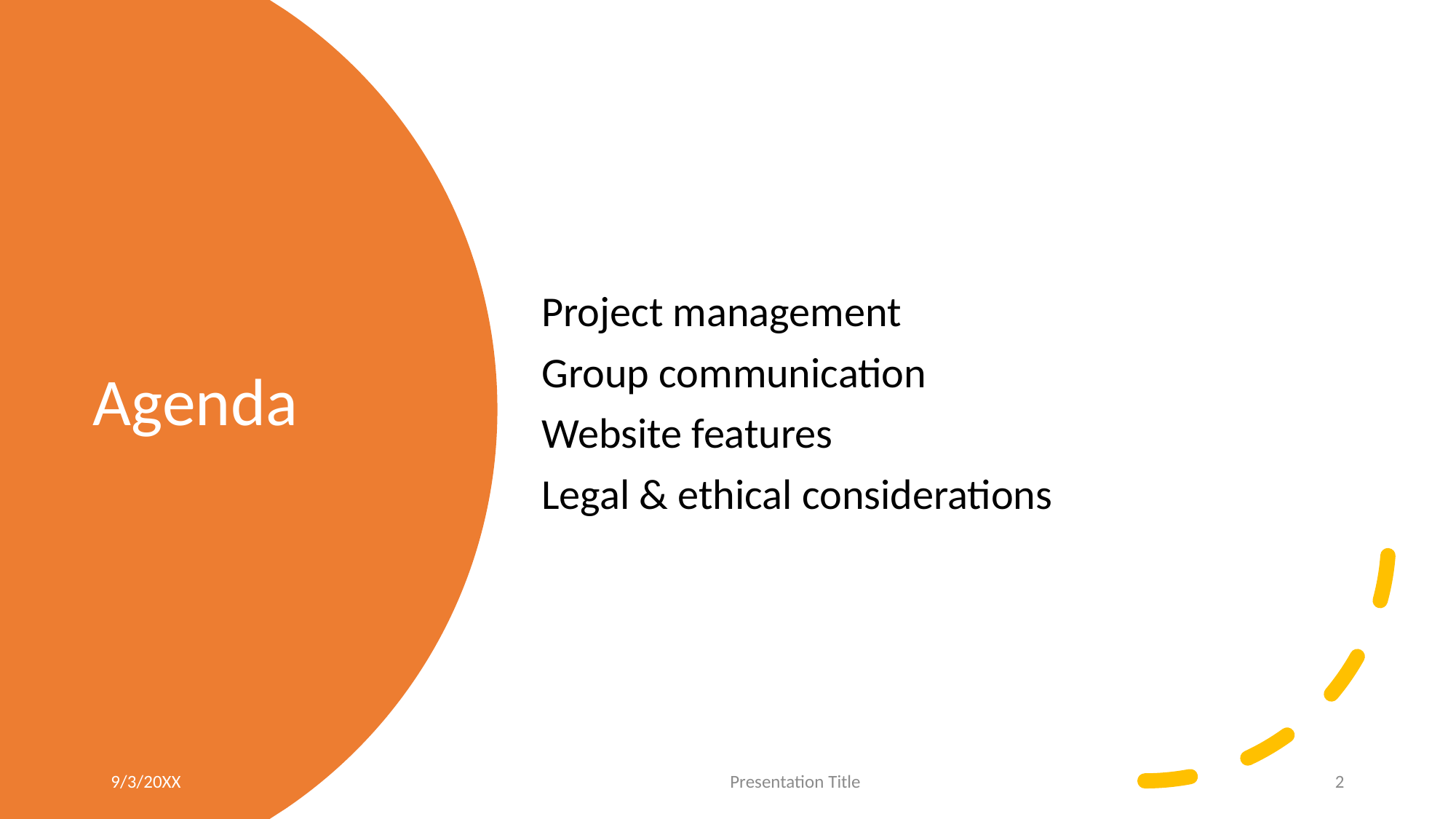

Project management
Group communication
Website features
Legal & ethical considerations
# Agenda

9/3/20XX
Presentation Title
2